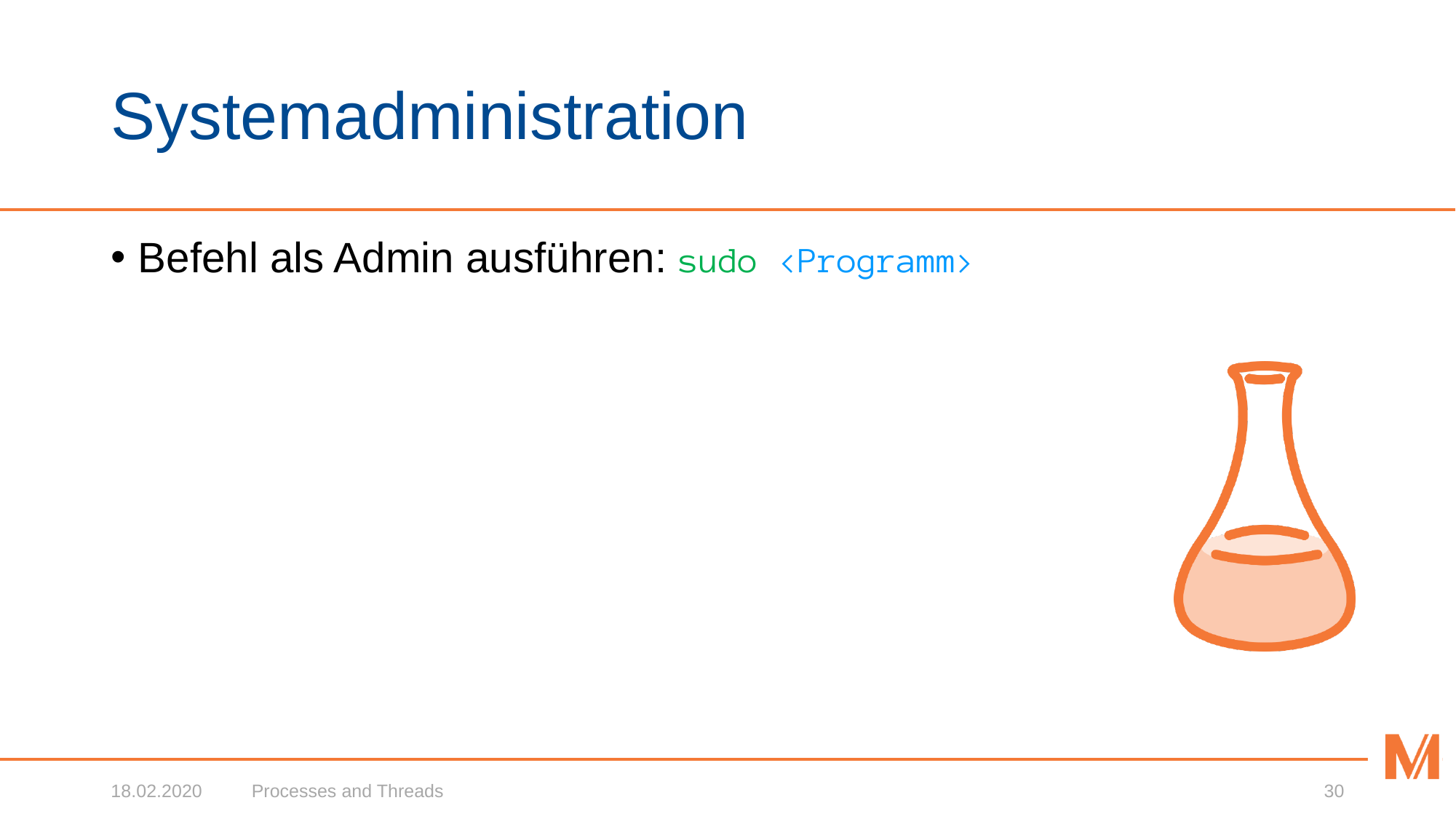

# Systemadministration
Befehl als Admin ausführen: sudo <Programm>
18.02.2020
Processes and Threads
30